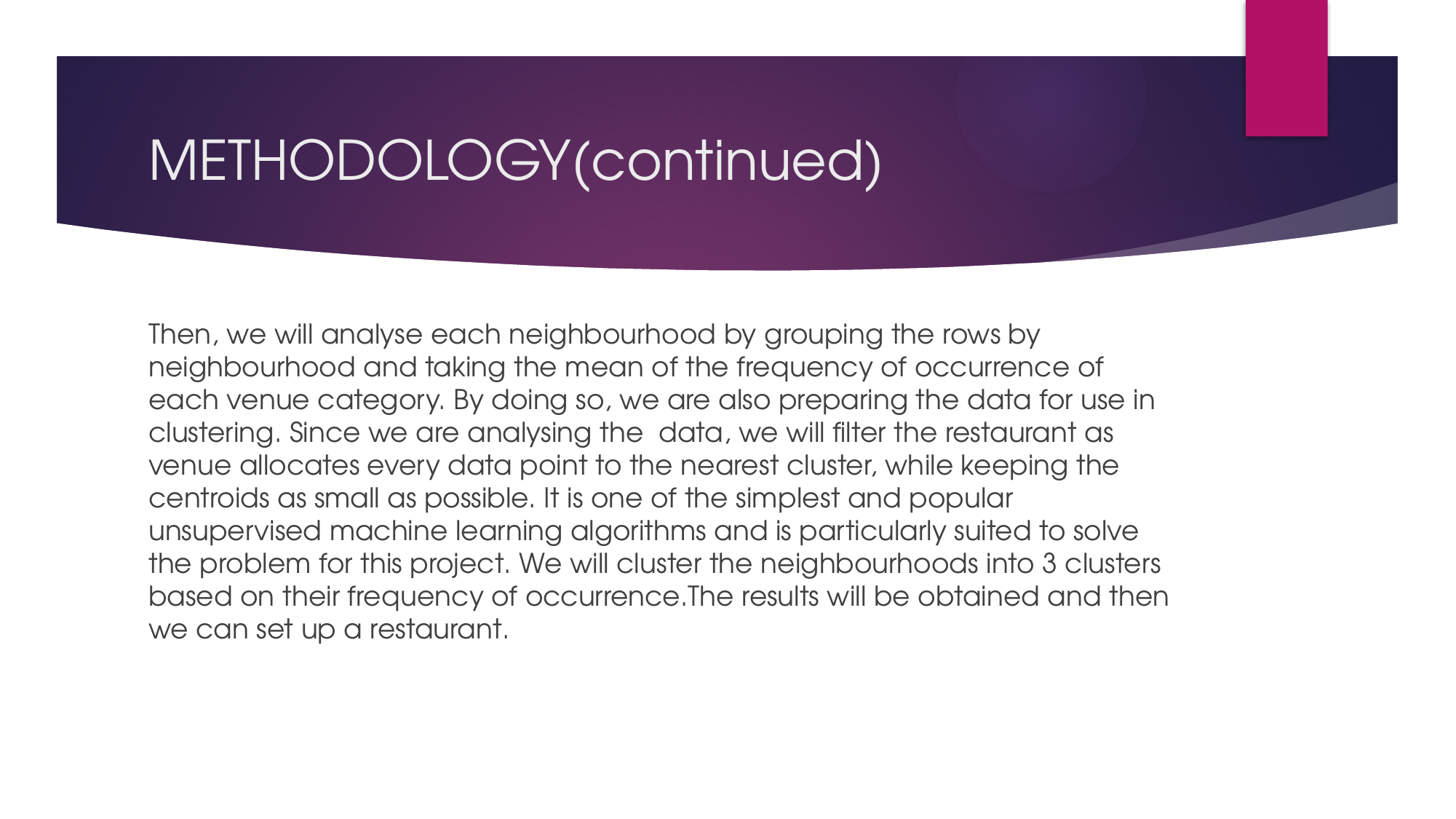

# METHODOLOGY(continued)
Then, we will analyse each neighbourhood by grouping the rows by neighbourhood and taking the mean of the frequency of occurrence of each venue category. By doing so, we are also preparing the data for use in clustering. Since we are analysing the  data, we will filter the restaurant as venue allocates every data point to the nearest cluster, while keeping the centroids as small as possible. It is one of the simplest and popular unsupervised machine learning algorithms and is particularly suited to solve the problem for this project. We will cluster the neighbourhoods into 3 clusters based on their frequency of occurrence.The results will be obtained and then we can set up a restaurant.